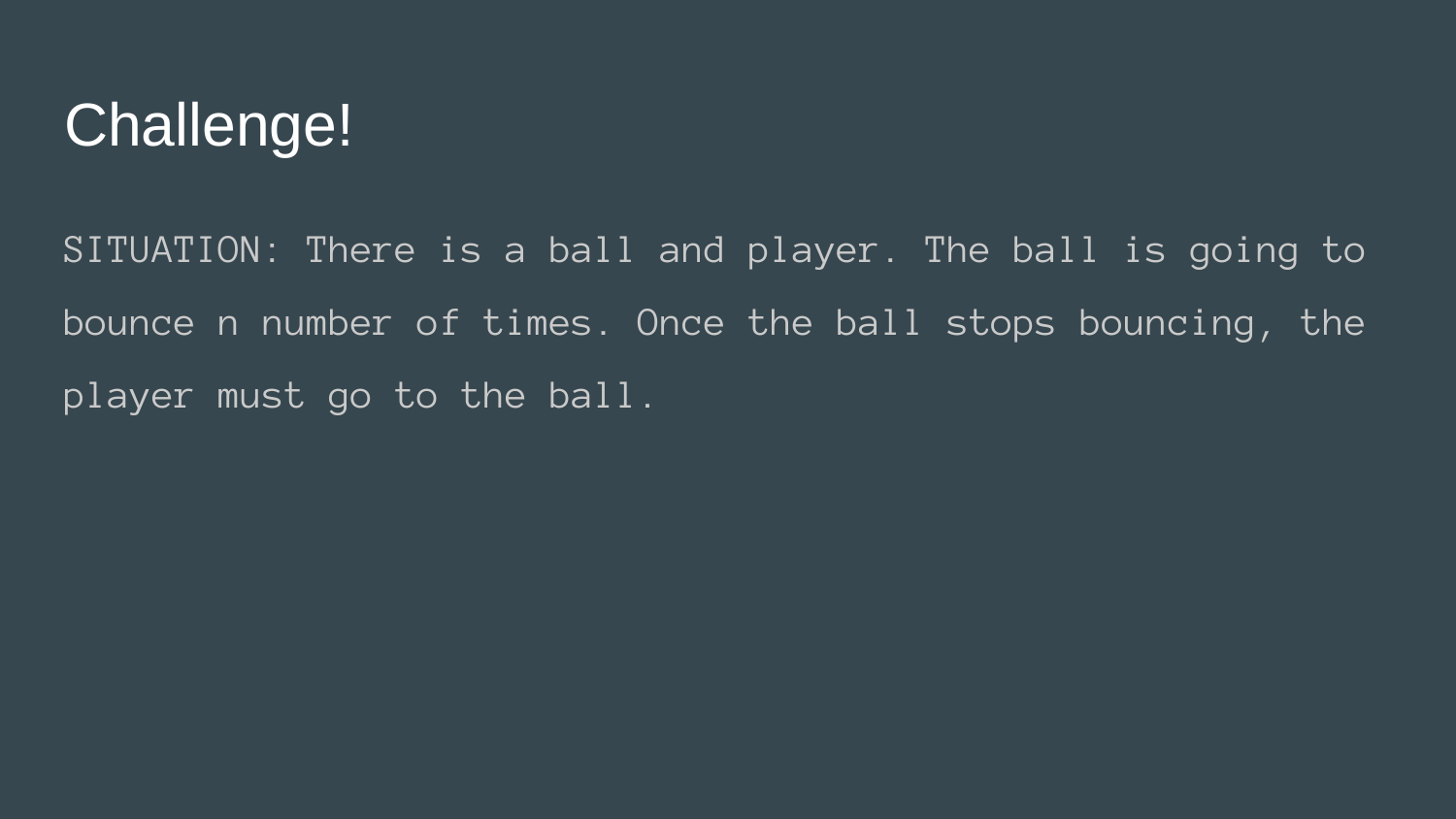

# Challenge!
SITUATION: There is a ball and player. The ball is going to bounce n number of times. Once the ball stops bouncing, the player must go to the ball.